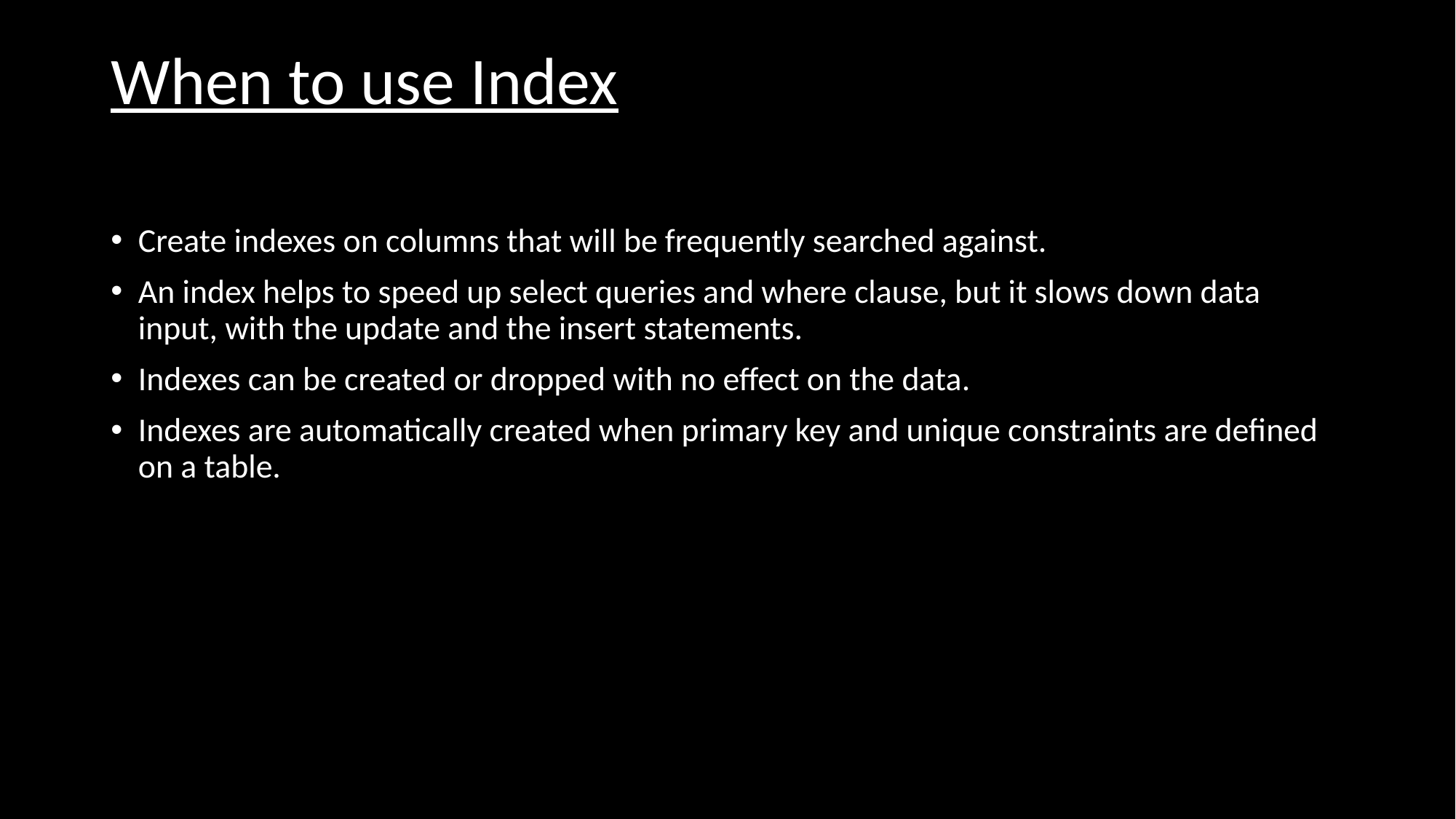

# When to use Index
Create indexes on columns that will be frequently searched against.
An index helps to speed up select queries and where clause, but it slows down data input, with the update and the insert statements.
Indexes can be created or dropped with no effect on the data.
Indexes are automatically created when primary key and unique constraints are defined on a table.